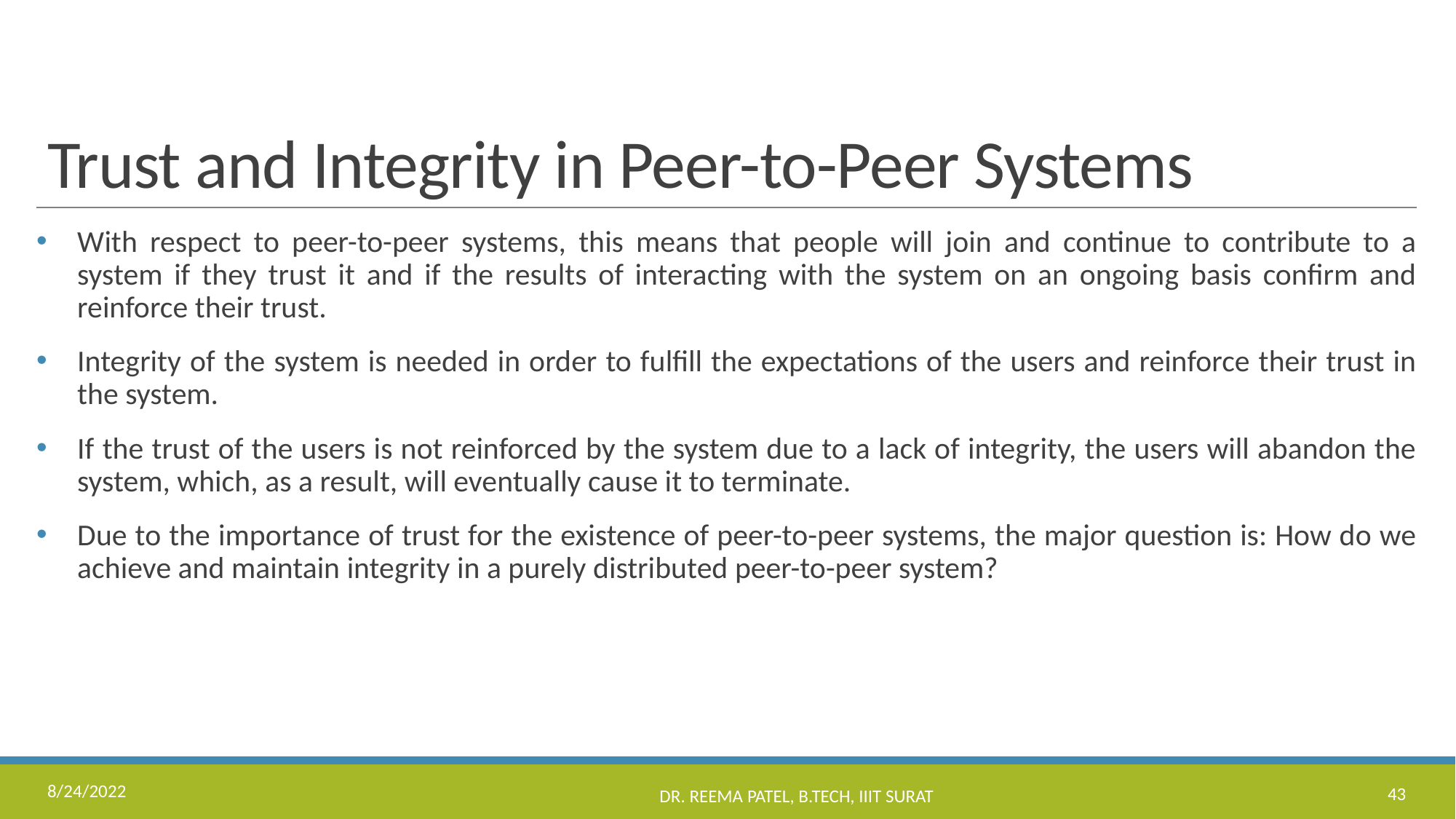

# Trust and Integrity in Peer-to-Peer Systems
With respect to peer-to-peer systems, this means that people will join and continue to contribute to a system if they trust it and if the results of interacting with the system on an ongoing basis confirm and reinforce their trust.
Integrity of the system is needed in order to fulfill the expectations of the users and reinforce their trust in the system.
If the trust of the users is not reinforced by the system due to a lack of integrity, the users will abandon the system, which, as a result, will eventually cause it to terminate.
Due to the importance of trust for the existence of peer-to-peer systems, the major question is: How do we achieve and maintain integrity in a purely distributed peer-to-peer system?
8/24/2022
Dr. Reema Patel, B.Tech, IIIT Surat
43